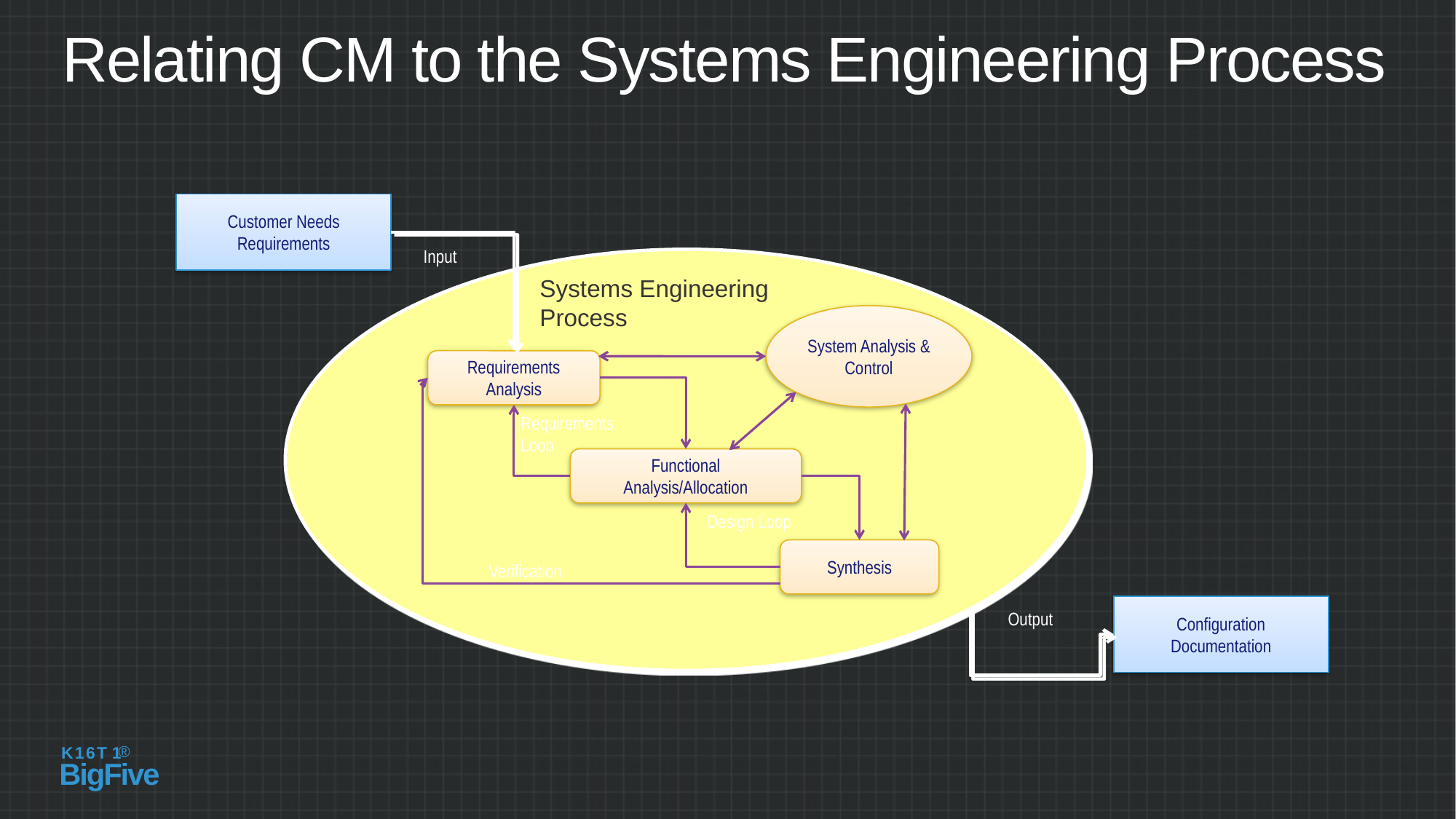

# Relating CM to the Systems Engineering Process
Customer Needs
Requirements
Input

Systems Engineering
Process
System Analysis & Control
Requirements
Analysis
Requirements
Loop
Functional
Analysis/Allocation
Design Loop
Synthesis
Verification
Configuration
Documentation
Output